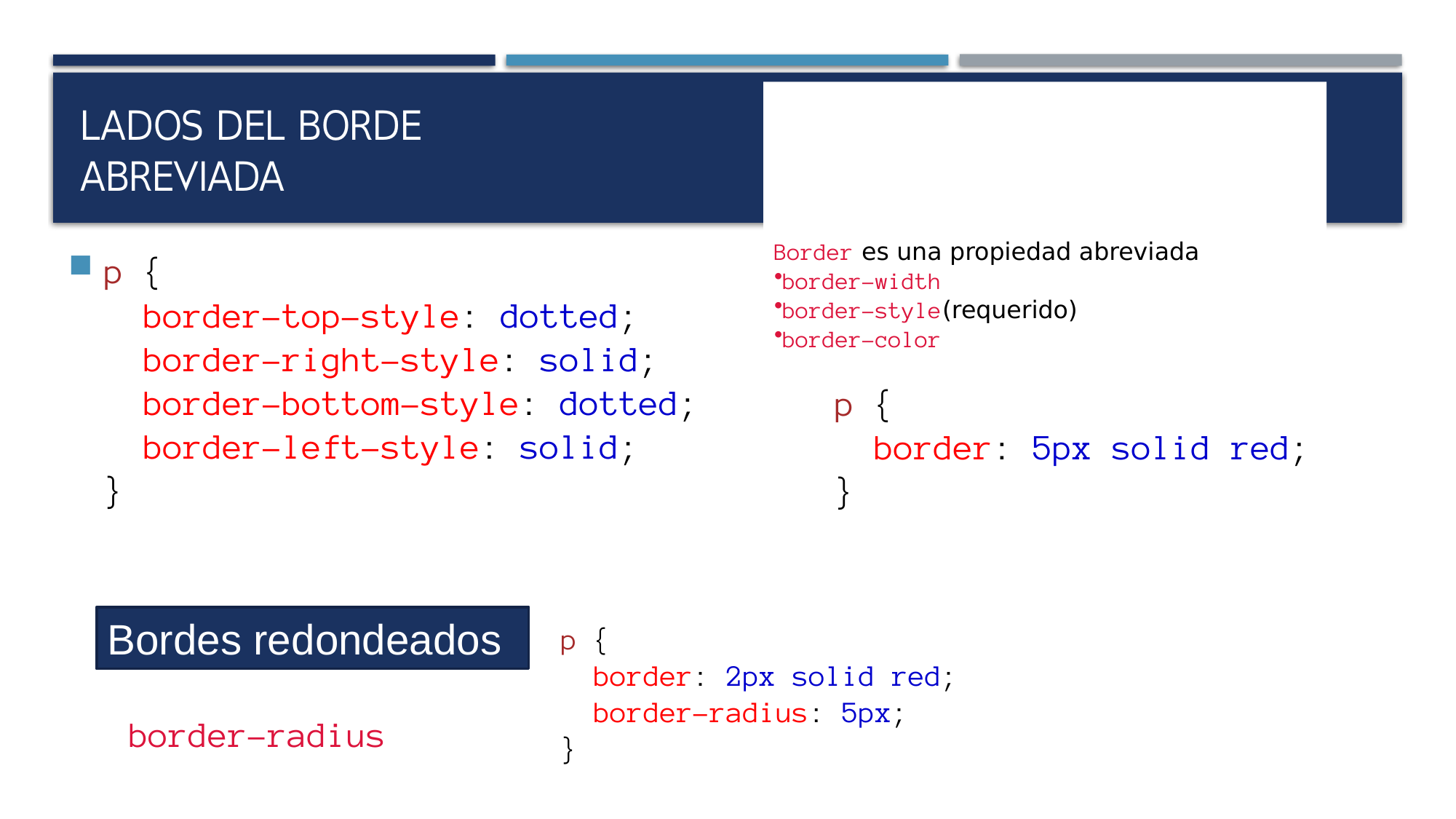

# Lados del borde						Propiedad abreviada
p {
  border-top-style: dotted;
  border-right-style: solid;
  border-bottom-style: dotted;
  border-left-style: solid;
}
Border es una propiedad abreviada
border-width
border-style(requerido)
border-color

p {
  border: 5px solid red;
}
Bordes redondeados
p {
  border: 2px solid red;
  border-radius: 5px;
}
border-radius